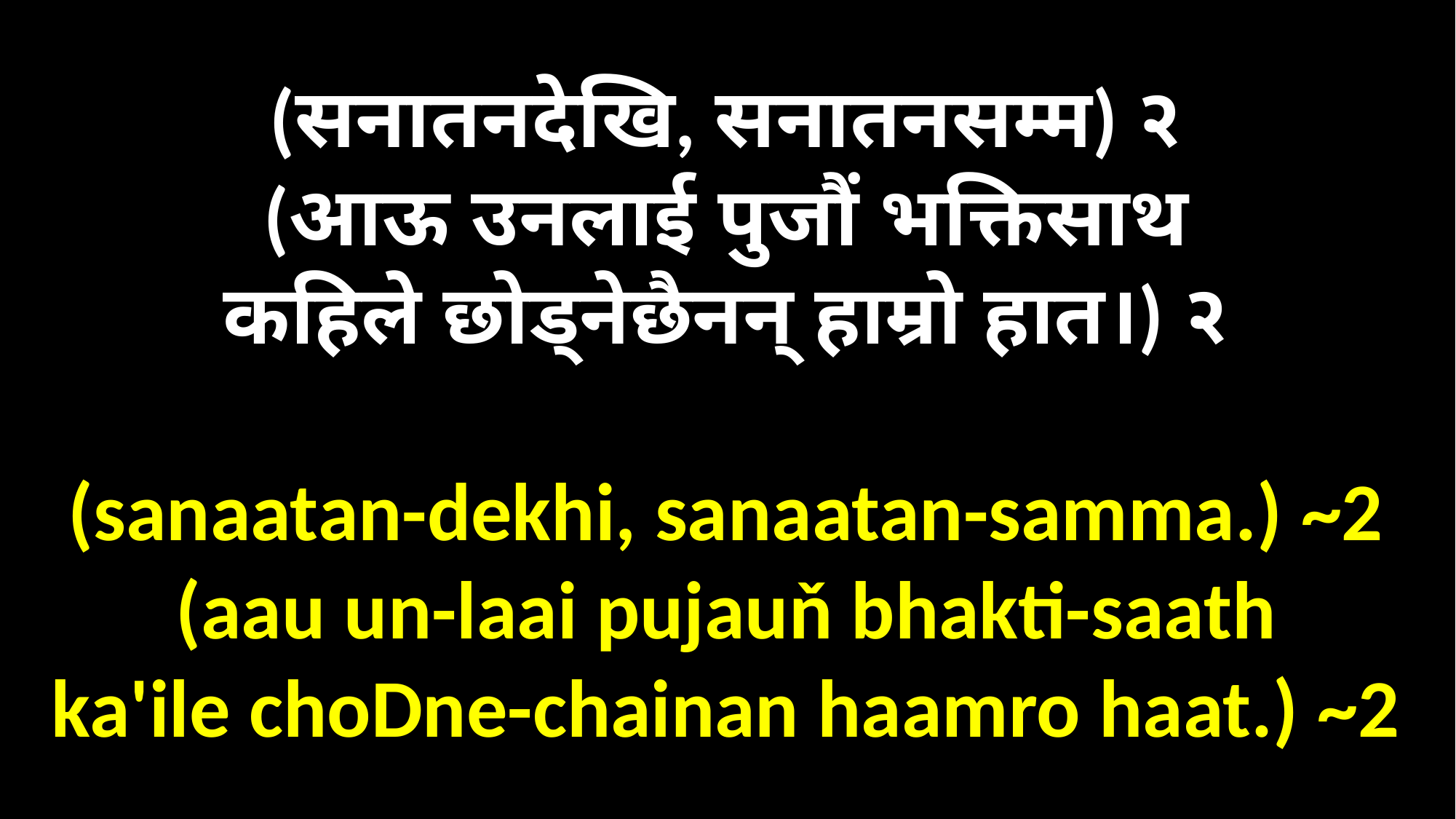

(सनातनदेखि, सनातनसम्म) २
(आऊ उनलाई पुजौं भक्तिसाथ
कहिले छोड्नेछैनन् हाम्रो हात।) २

(sanaatan-dekhi, sanaatan-samma.) ~2
(aau un-laai pujauň bhakti-saath
ka'ile choDne-chainan haamro haat.) ~2